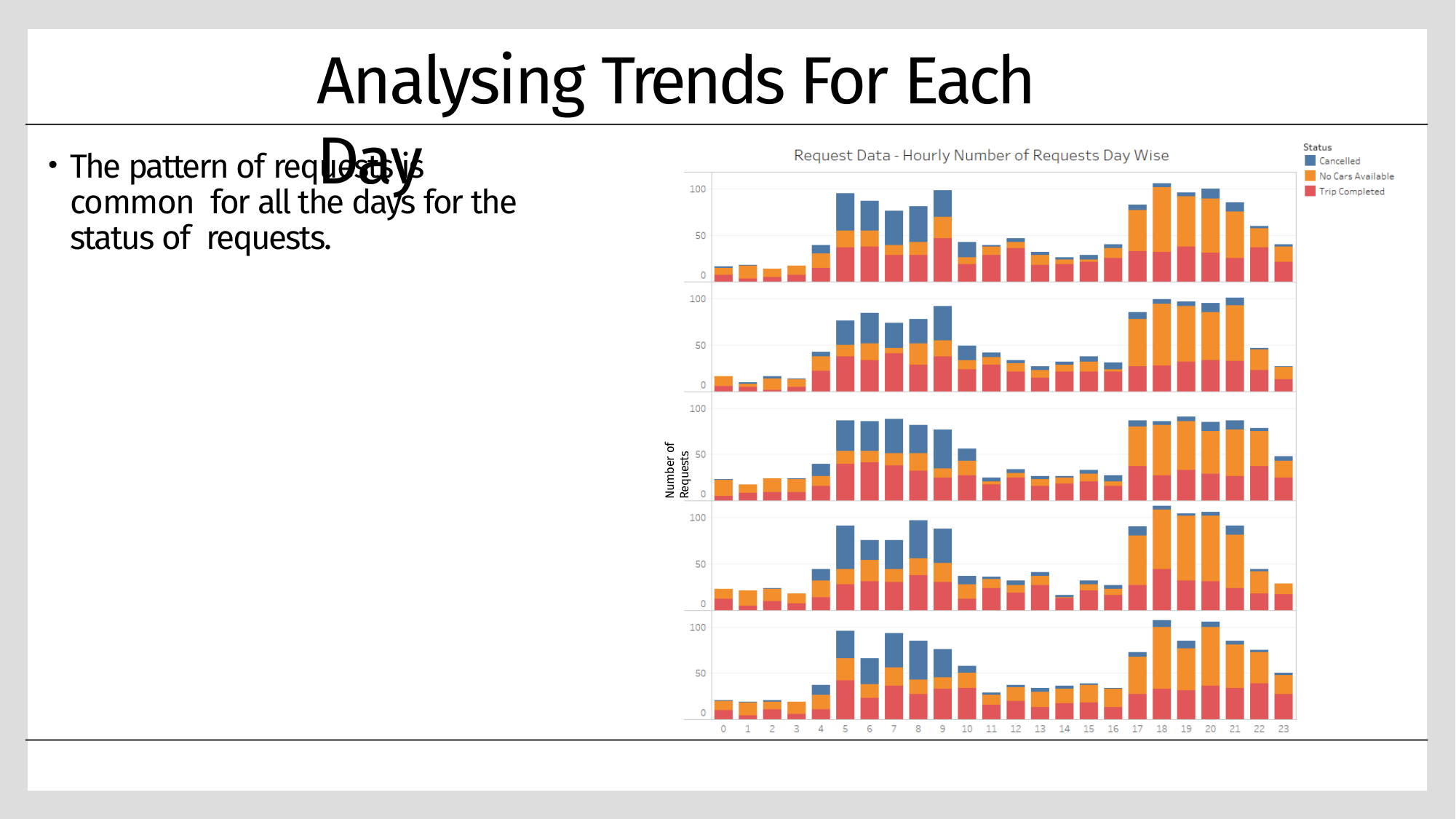

# Analysing Trends For Each Day

The pattern of requests is common  for all the days for the status of  requests.
Number of Requests